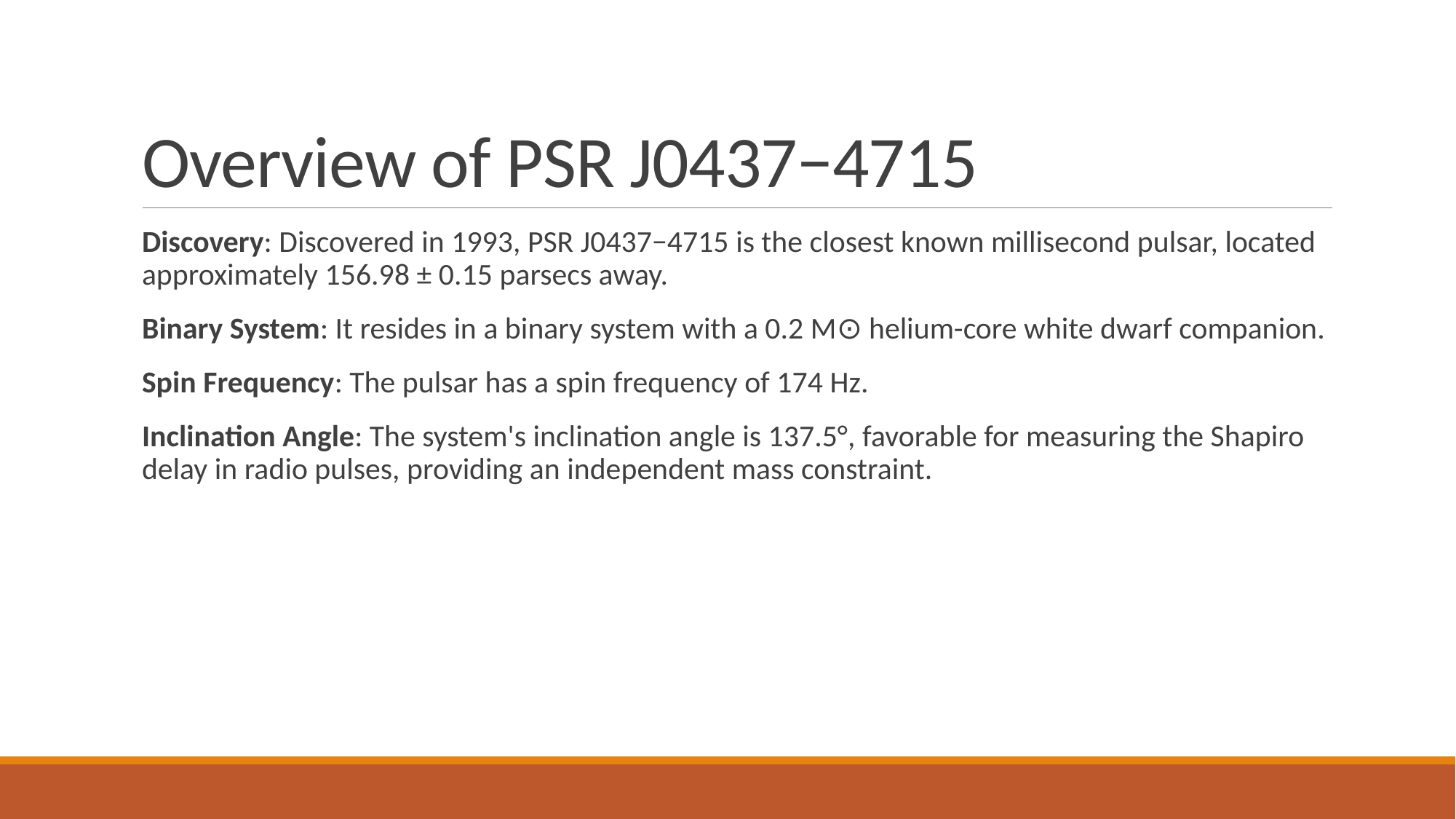

# Overview of PSR J0437−4715
Discovery: Discovered in 1993, PSR J0437−4715 is the closest known millisecond pulsar, located approximately 156.98 ± 0.15 parsecs away.
Binary System: It resides in a binary system with a 0.2 M⊙ helium-core white dwarf companion.
Spin Frequency: The pulsar has a spin frequency of 174 Hz.
Inclination Angle: The system's inclination angle is 137.5°, favorable for measuring the Shapiro delay in radio pulses, providing an independent mass constraint.